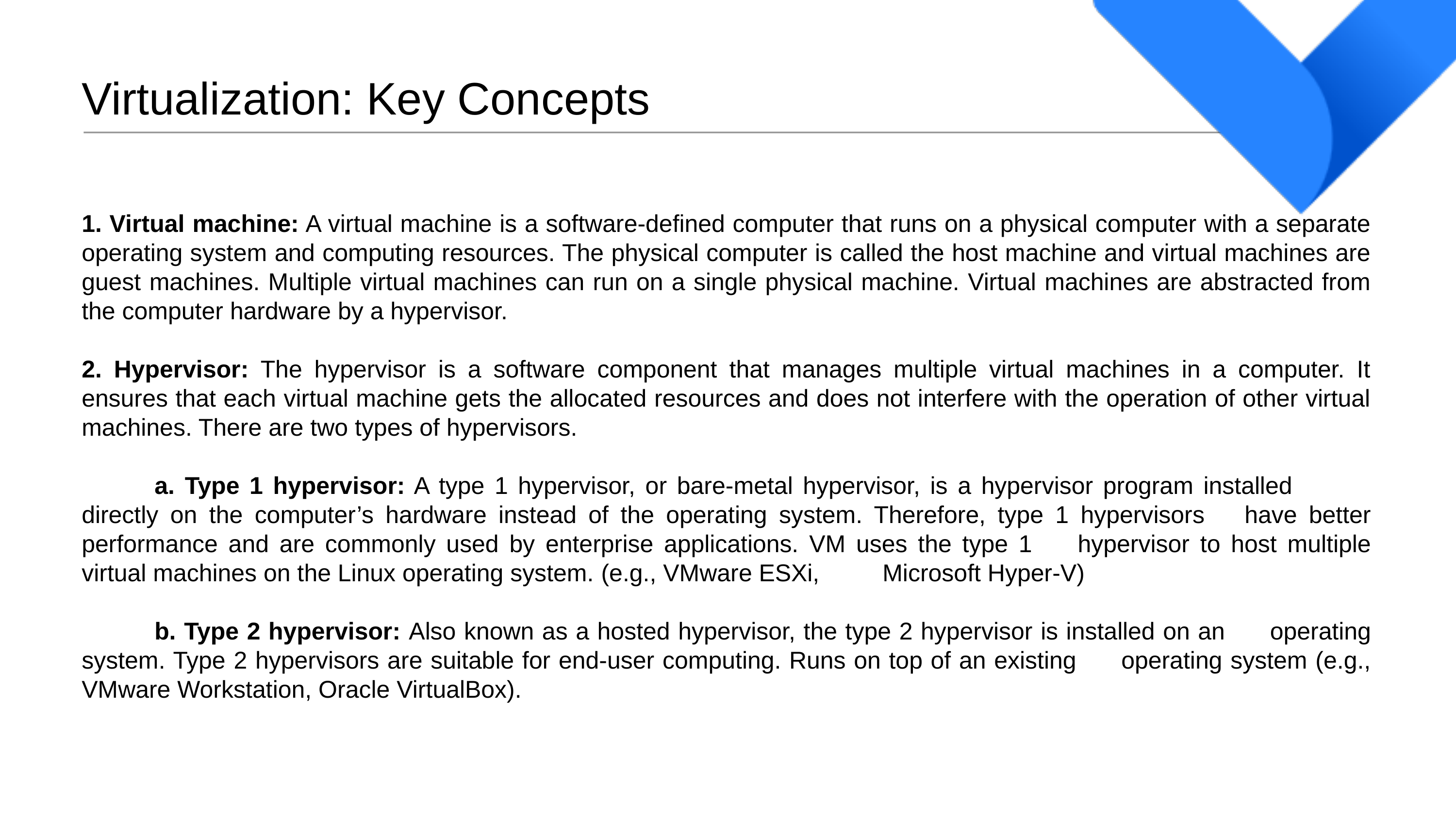

Virtualization: Key Concepts

1. Virtual machine: A virtual machine is a software-defined computer that runs on a physical computer with a separate operating system and computing resources. The physical computer is called the host machine and virtual machines are guest machines. Multiple virtual machines can run on a single physical machine. Virtual machines are abstracted from the computer hardware by a hypervisor.

2. Hypervisor: The hypervisor is a software component that manages multiple virtual machines in a computer. It ensures that each virtual machine gets the allocated resources and does not interfere with the operation of other virtual machines. There are two types of hypervisors.

	a. Type 1 hypervisor: A type 1 hypervisor, or bare-metal hypervisor, is a hypervisor program installed 	directly on the computer’s hardware instead of the operating system. Therefore, type 1 hypervisors 	have better performance and are commonly used by enterprise applications. VM uses the type 1 	hypervisor to host multiple virtual machines on the Linux operating system. (e.g., VMware ESXi, 	Microsoft Hyper-V)

	b. Type 2 hypervisor: Also known as a hosted hypervisor, the type 2 hypervisor is installed on an 	operating system. Type 2 hypervisors are suitable for end-user computing. Runs on top of an existing 	operating system (e.g., VMware Workstation, Oracle VirtualBox).